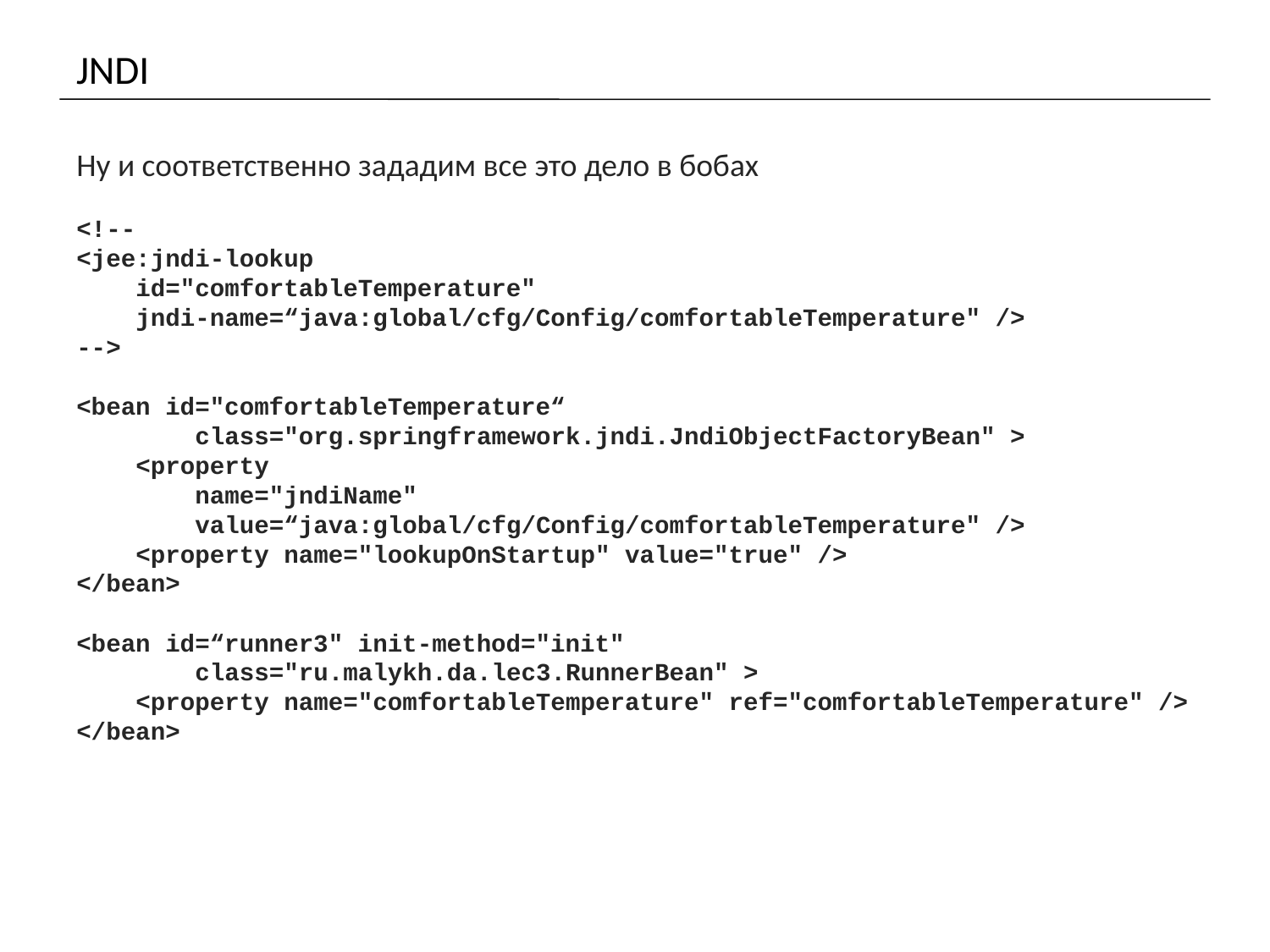

# JNDI
Ну и соответственно зададим все это дело в бобах

<!--
<jee:jndi-lookup
    id="comfortableTemperature"
    jndi-name=“java:global/cfg/Config/comfortableTemperature" />
-->

<bean id="comfortableTemperature“
        class="org.springframework.jndi.JndiObjectFactoryBean" >
    <property
        name="jndiName"
        value=“java:global/cfg/Config/comfortableTemperature" />
    <property name="lookupOnStartup" value="true" />
</bean>

<bean id=“runner3" init-method="init"
        class="ru.malykh.da.lec3.RunnerBean" >
    <property name="comfortableTemperature" ref="comfortableTemperature" />
</bean>